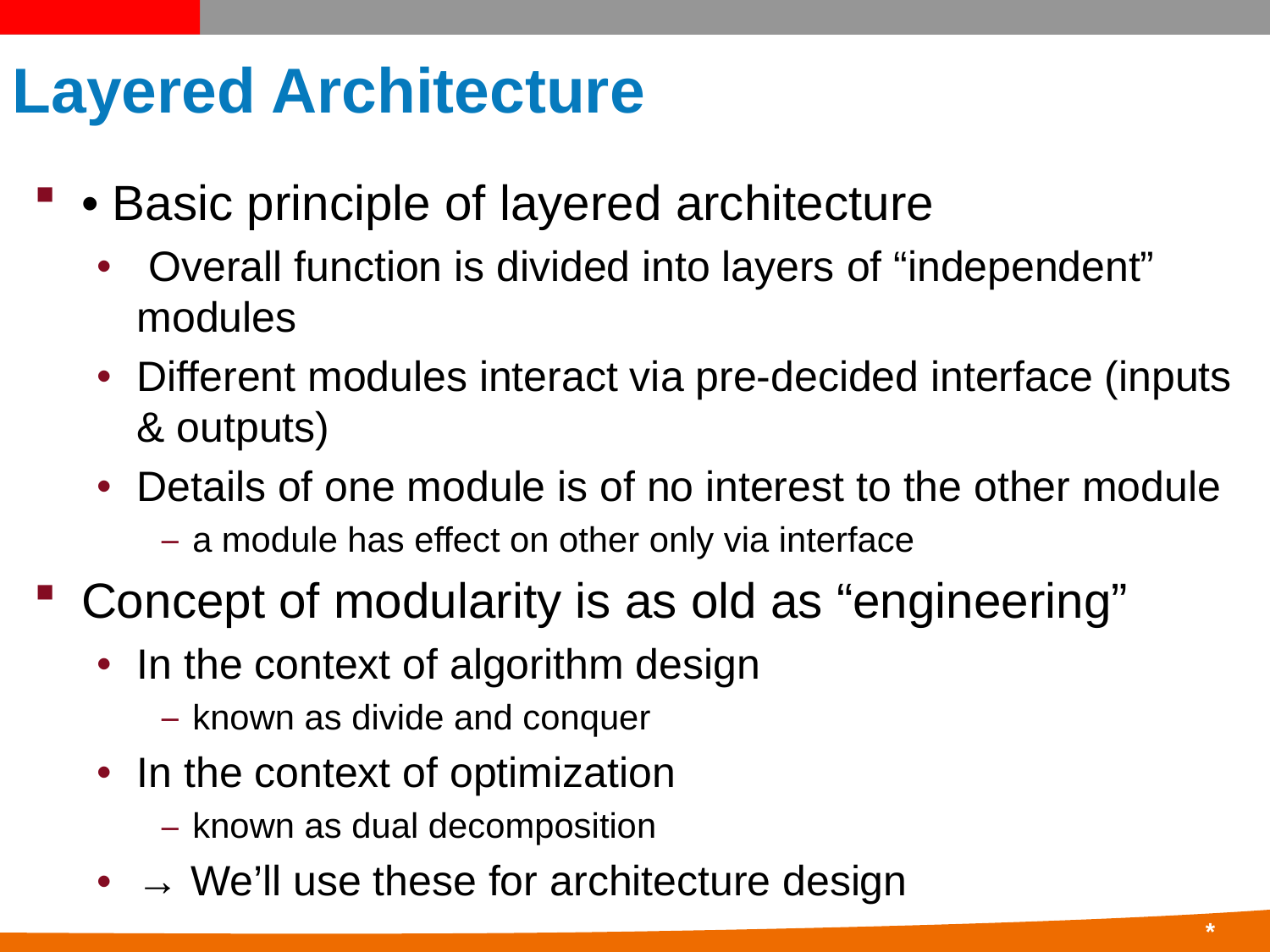

# Layered Architecture
• Basic principle of layered architecture
 Overall function is divided into layers of “independent” modules
Different modules interact via pre-decided interface (inputs & outputs)
Details of one module is of no interest to the other module
a module has effect on other only via interface
Concept of modularity is as old as “engineering”
In the context of algorithm design
known as divide and conquer
In the context of optimization
known as dual decomposition
→ We’ll use these for architecture design